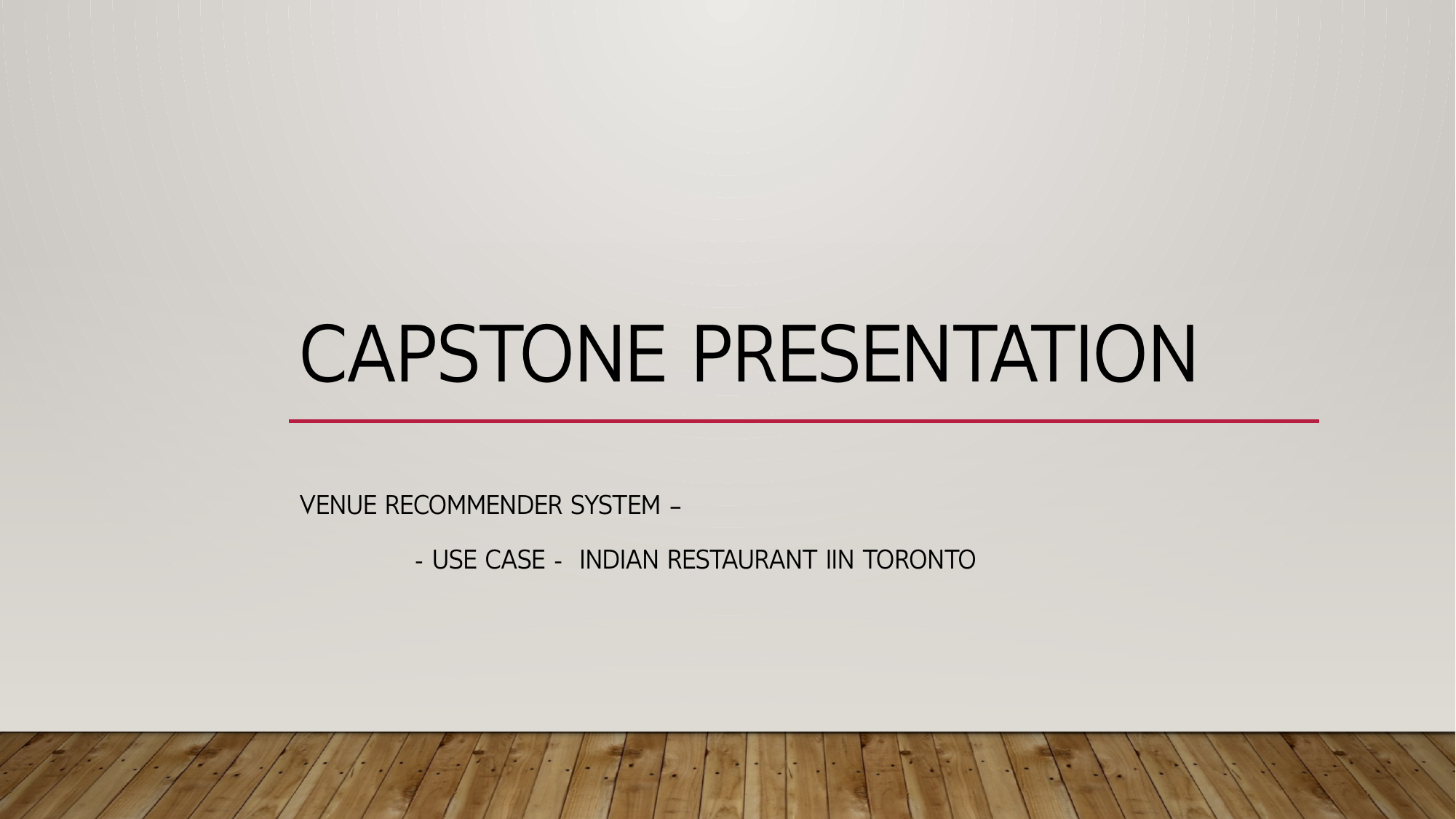

# CAPSTONE PRESENTATION

Venue RECOMMENDER SYSTEM –
              - USE CASE -  INDIAN RESTAURANT IIN TORONTO